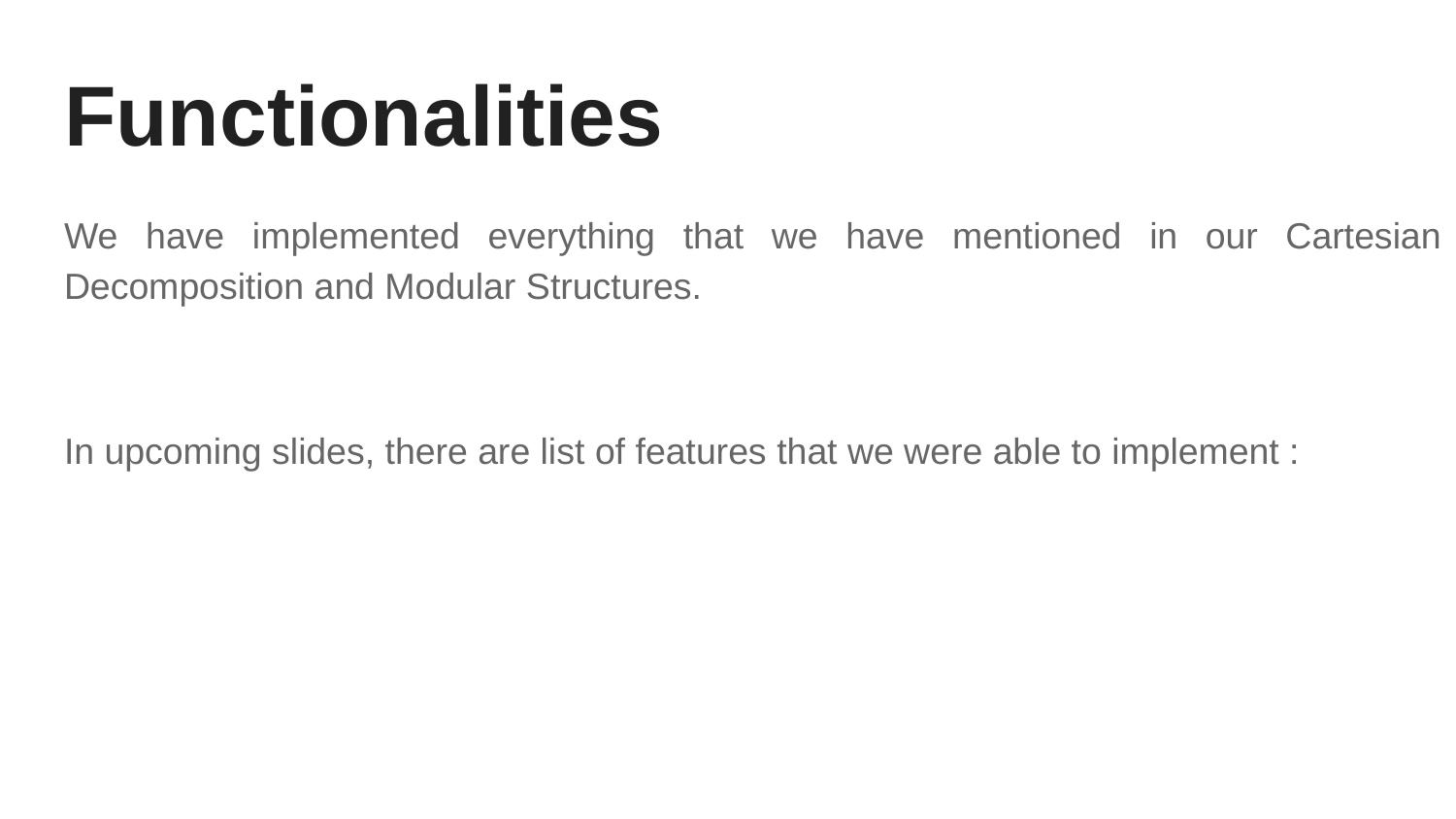

# Functionalities
We have implemented everything that we have mentioned in our Cartesian Decomposition and Modular Structures.

In upcoming slides, there are list of features that we were able to implement :